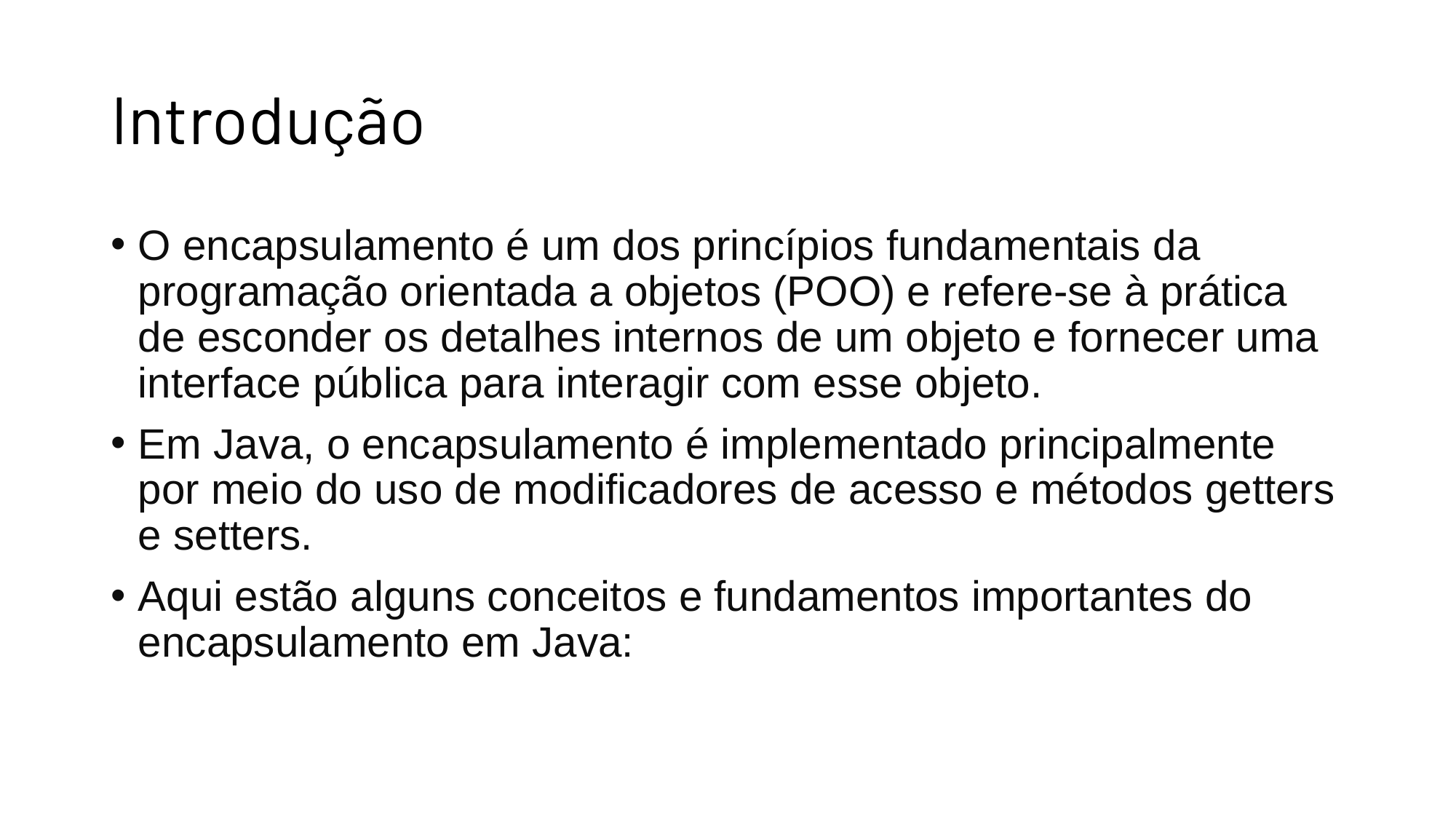

# Introdução
O encapsulamento é um dos princípios fundamentais da programação orientada a objetos (POO) e refere-se à prática de esconder os detalhes internos de um objeto e fornecer uma interface pública para interagir com esse objeto.
Em Java, o encapsulamento é implementado principalmente por meio do uso de modificadores de acesso e métodos getters e setters.
Aqui estão alguns conceitos e fundamentos importantes do encapsulamento em Java: